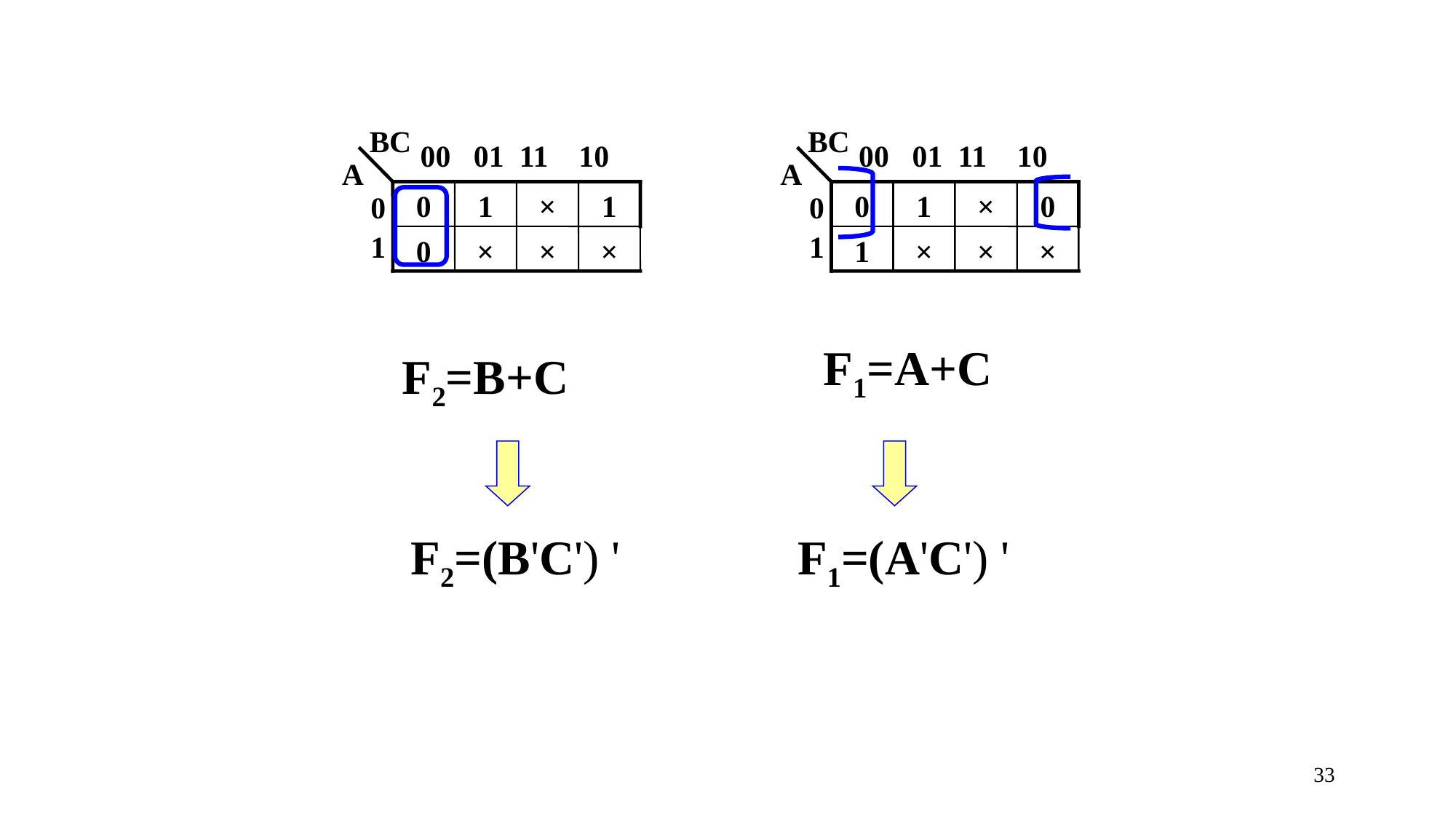

BC
00   01  11    10

A
0

1

×

1

0
1
0

×
×
×

BC
00   01  11    10

A
0

1

×

0

0
1
1

×
×
×

F1=A+C
F2=B+C

F2=(B'C') '
F1=(A'C') '
33